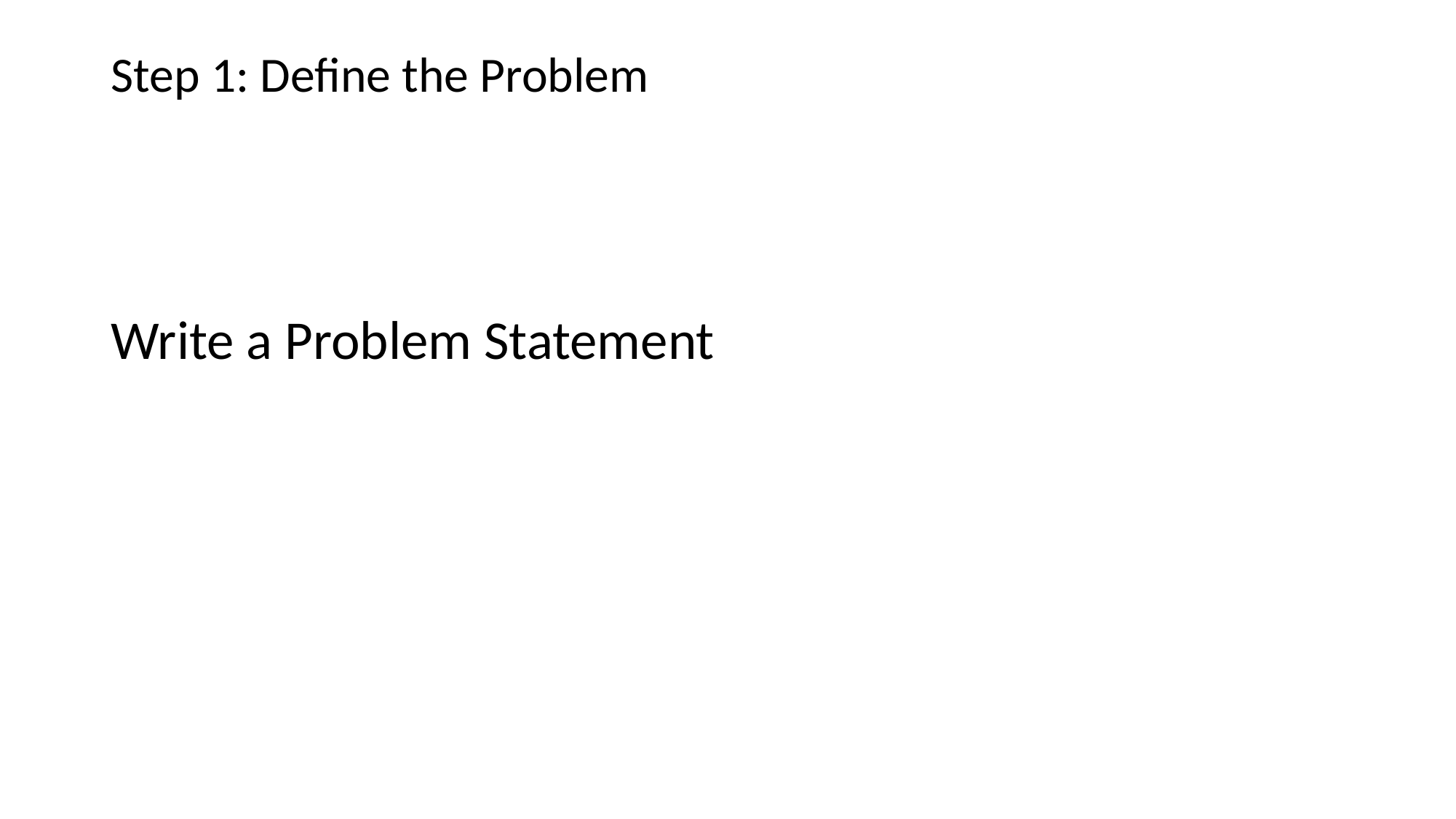

# Step 1: Define the Problem

Write a Problem Statement